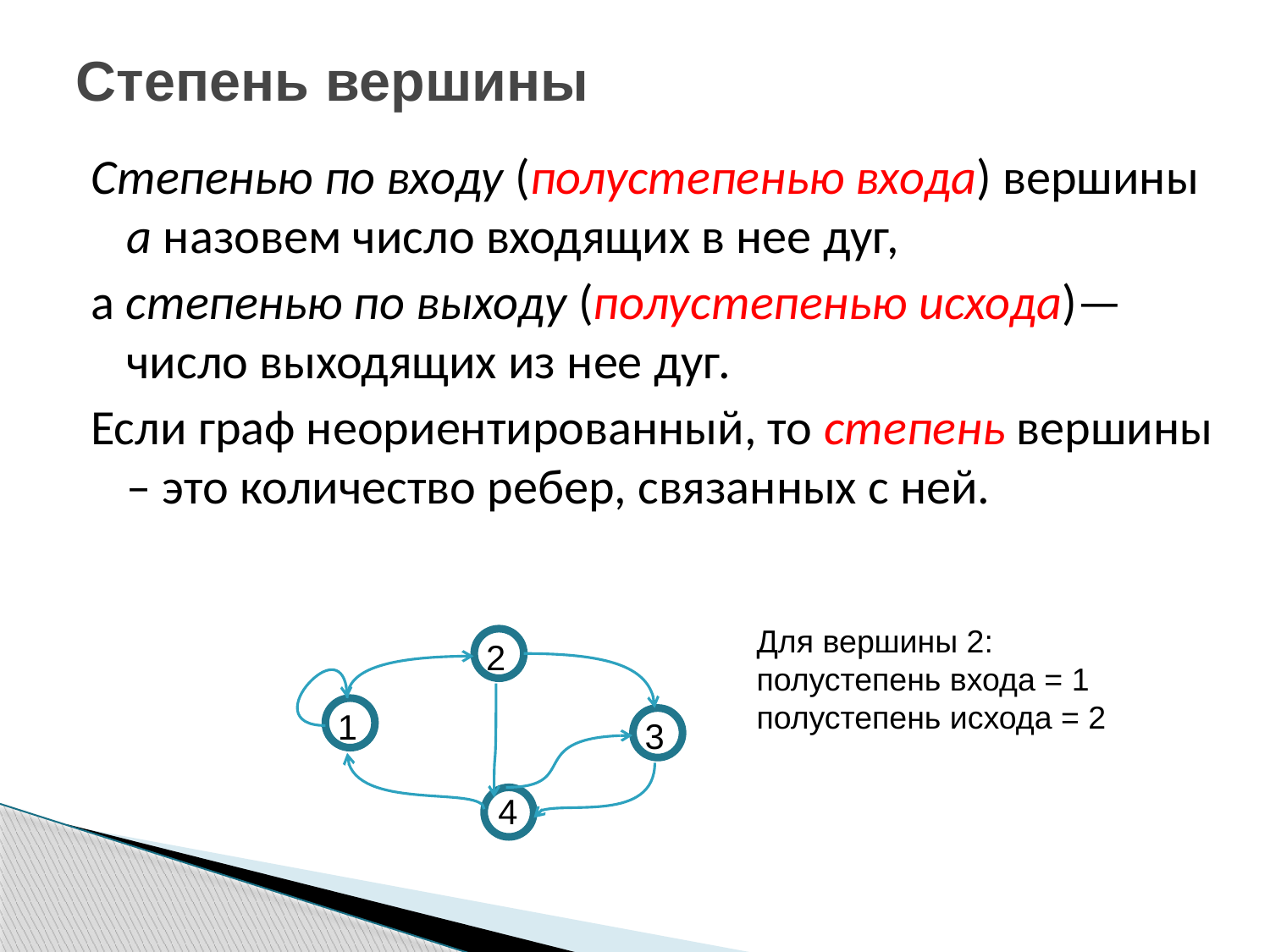

# Степень вершины
Степенью по входу (полустепенью входа) вершины а назовем число входящих в нее дуг,
а степенью по выходу (полустепенью исхода)—число выходящих из нее дуг.
Если граф неориентированный, то степень вершины – это количество ребер, связанных с ней.

Для вершины 2:
полустепень входа = 1
полустепень исхода = 2

2

1

3
4